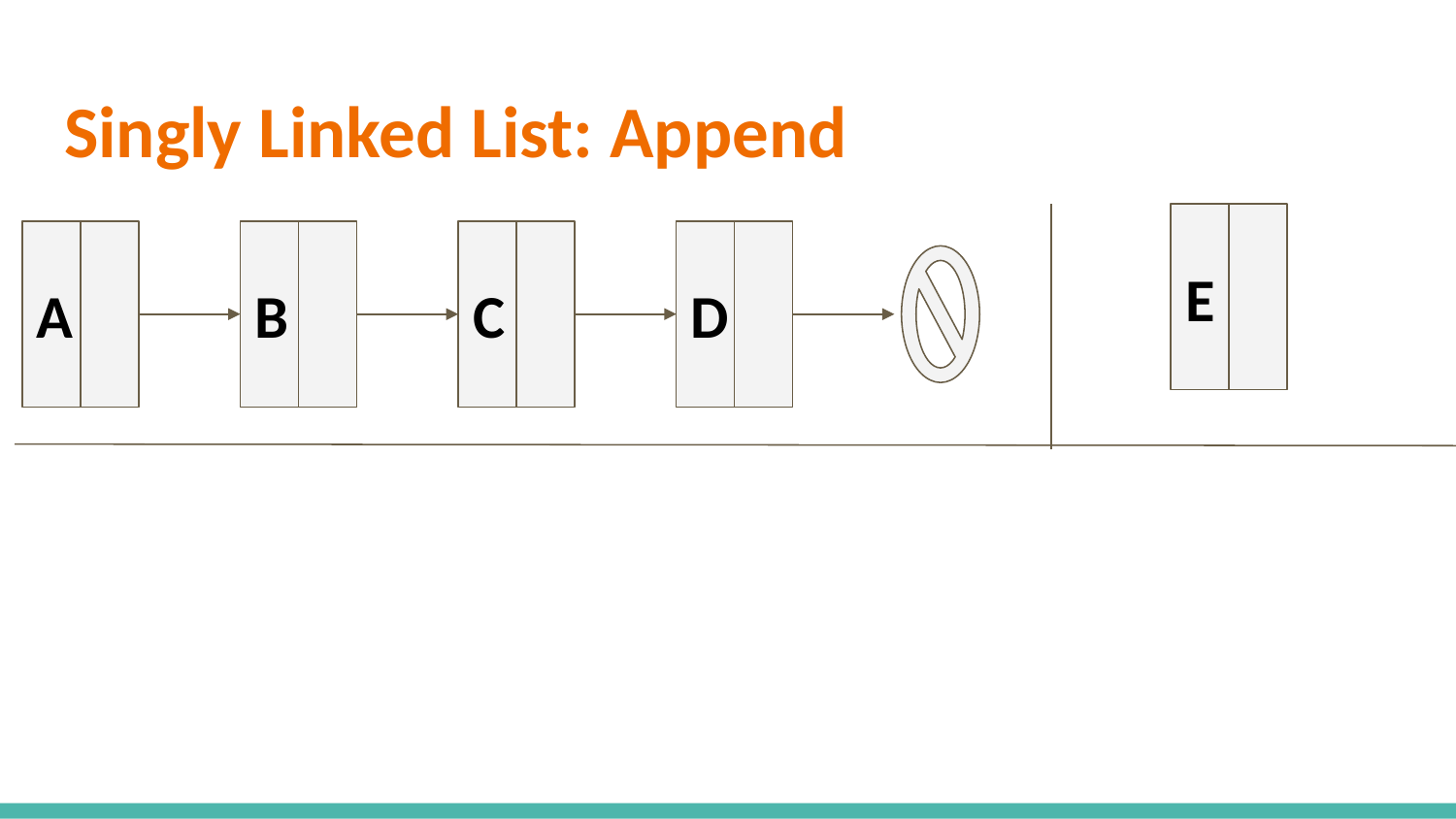

# Singly Linked List: Append
E
A
B
C
D